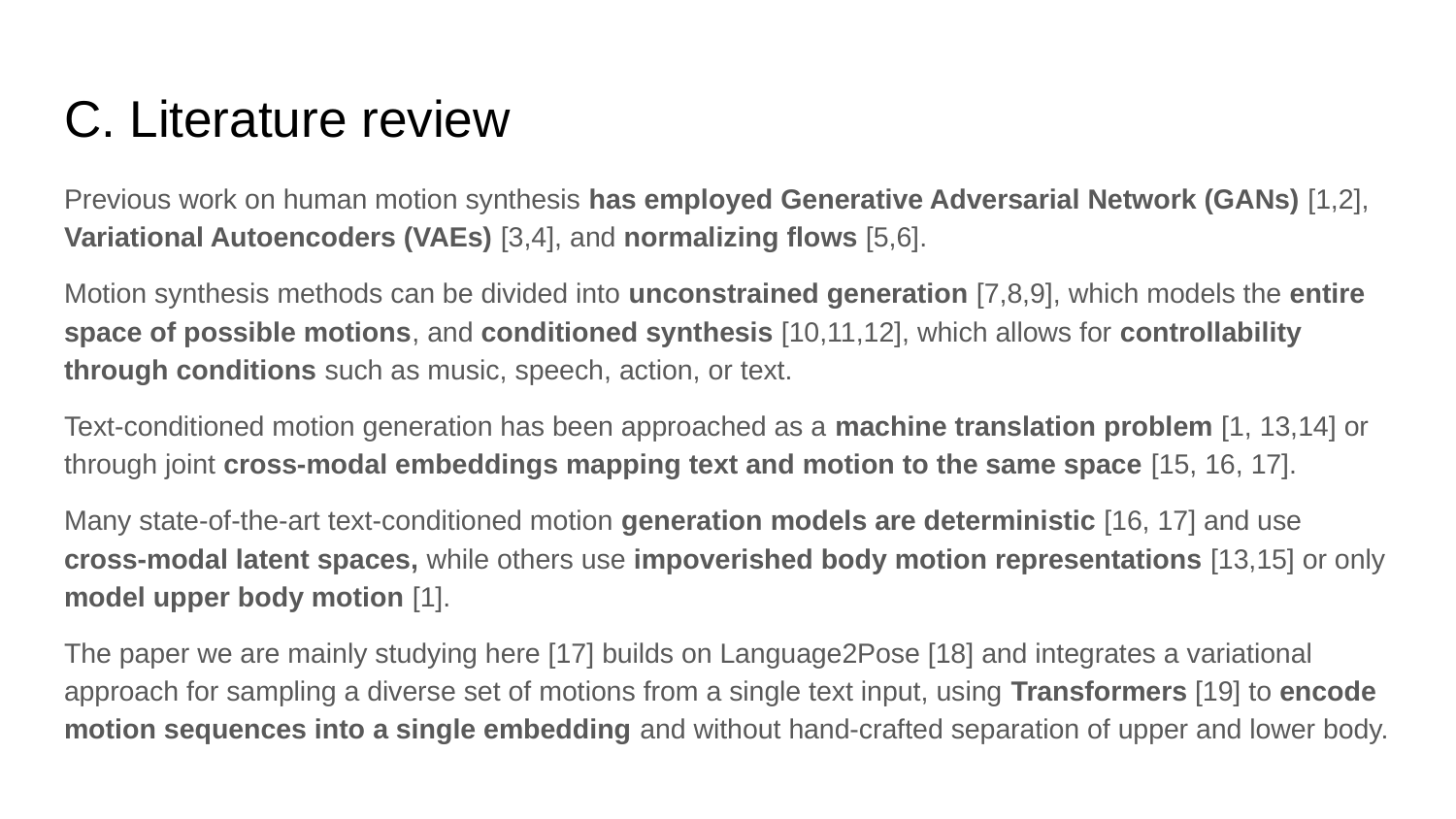

# C. Literature review
Previous work on human motion synthesis has employed Generative Adversarial Network (GANs) [1,2], Variational Autoencoders (VAEs) [3,4], and normalizing flows [5,6].
Motion synthesis methods can be divided into unconstrained generation [7,8,9], which models the entire space of possible motions, and conditioned synthesis [10,11,12], which allows for controllability through conditions such as music, speech, action, or text.
Text-conditioned motion generation has been approached as a machine translation problem [1, 13,14] or through joint cross-modal embeddings mapping text and motion to the same space [15, 16, 17].
Many state-of-the-art text-conditioned motion generation models are deterministic [16, 17] and use cross-modal latent spaces, while others use impoverished body motion representations [13,15] or only model upper body motion [1].
The paper we are mainly studying here [17] builds on Language2Pose [18] and integrates a variational approach for sampling a diverse set of motions from a single text input, using Transformers [19] to encode motion sequences into a single embedding and without hand-crafted separation of upper and lower body.